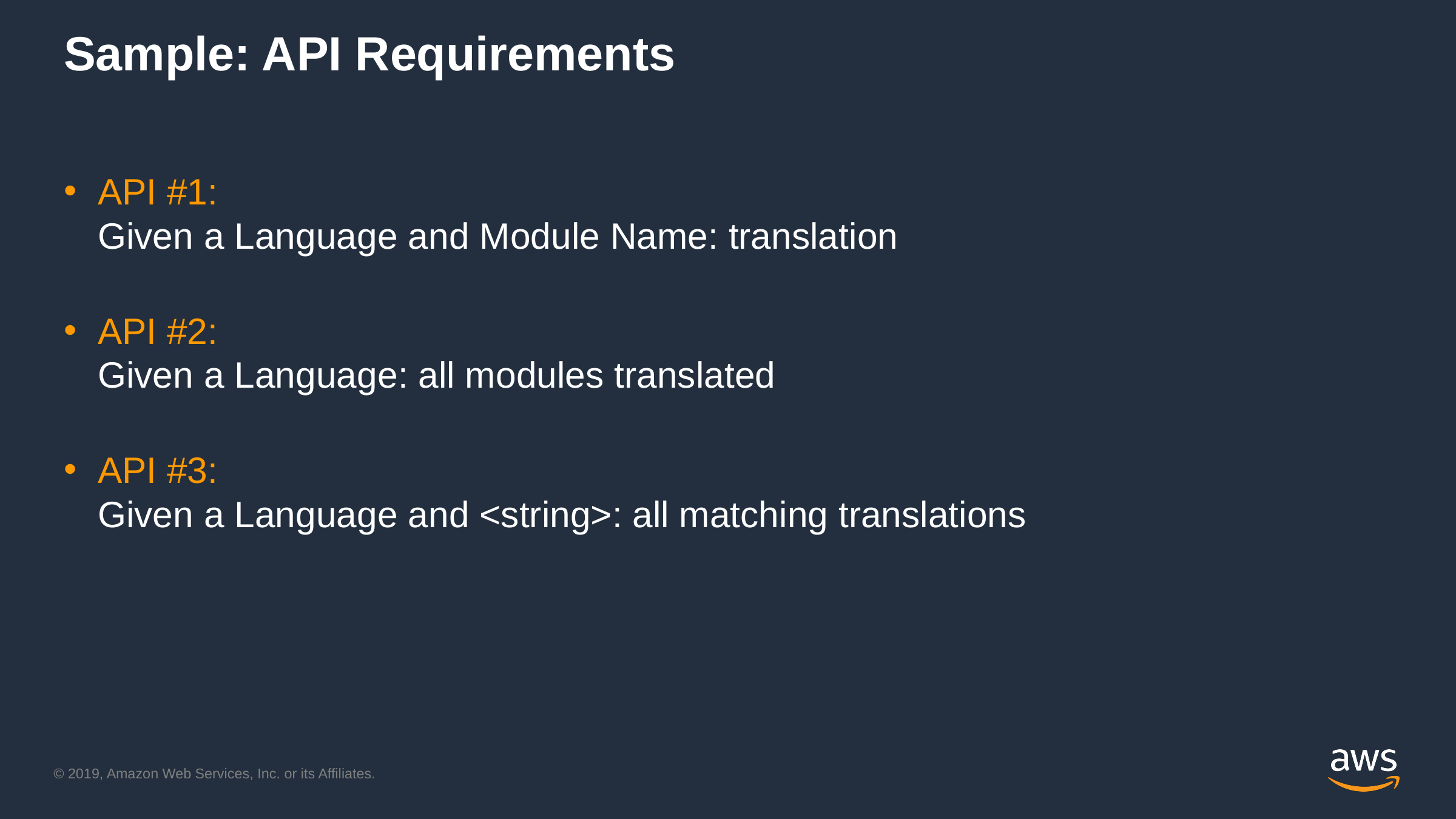

# Sample: API Requirements
API #1:
Given a Language and Module Name: translation
API #2:
Given a Language: all modules translated
API #3:
Given a Language and <string>: all matching translations